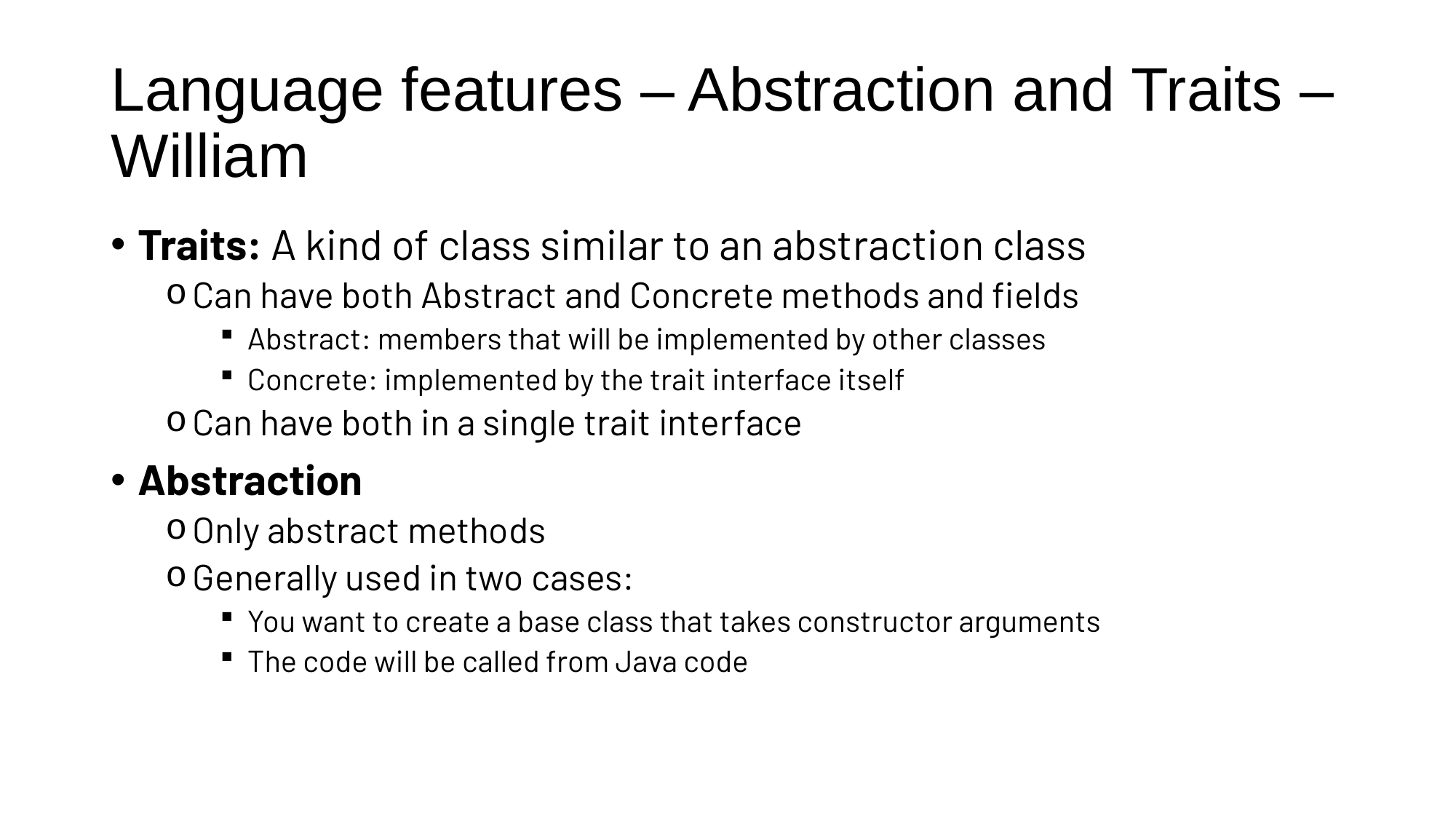

# Language features – Abstraction and Traits – William
Traits: A kind of class similar to an abstraction class
Can have both Abstract and Concrete methods and fields
Abstract: members that will be implemented by other classes
Concrete: implemented by the trait interface itself
Can have both in a single trait interface
Abstraction
Only abstract methods
Generally used in two cases:
You want to create a base class that takes constructor arguments
The code will be called from Java code